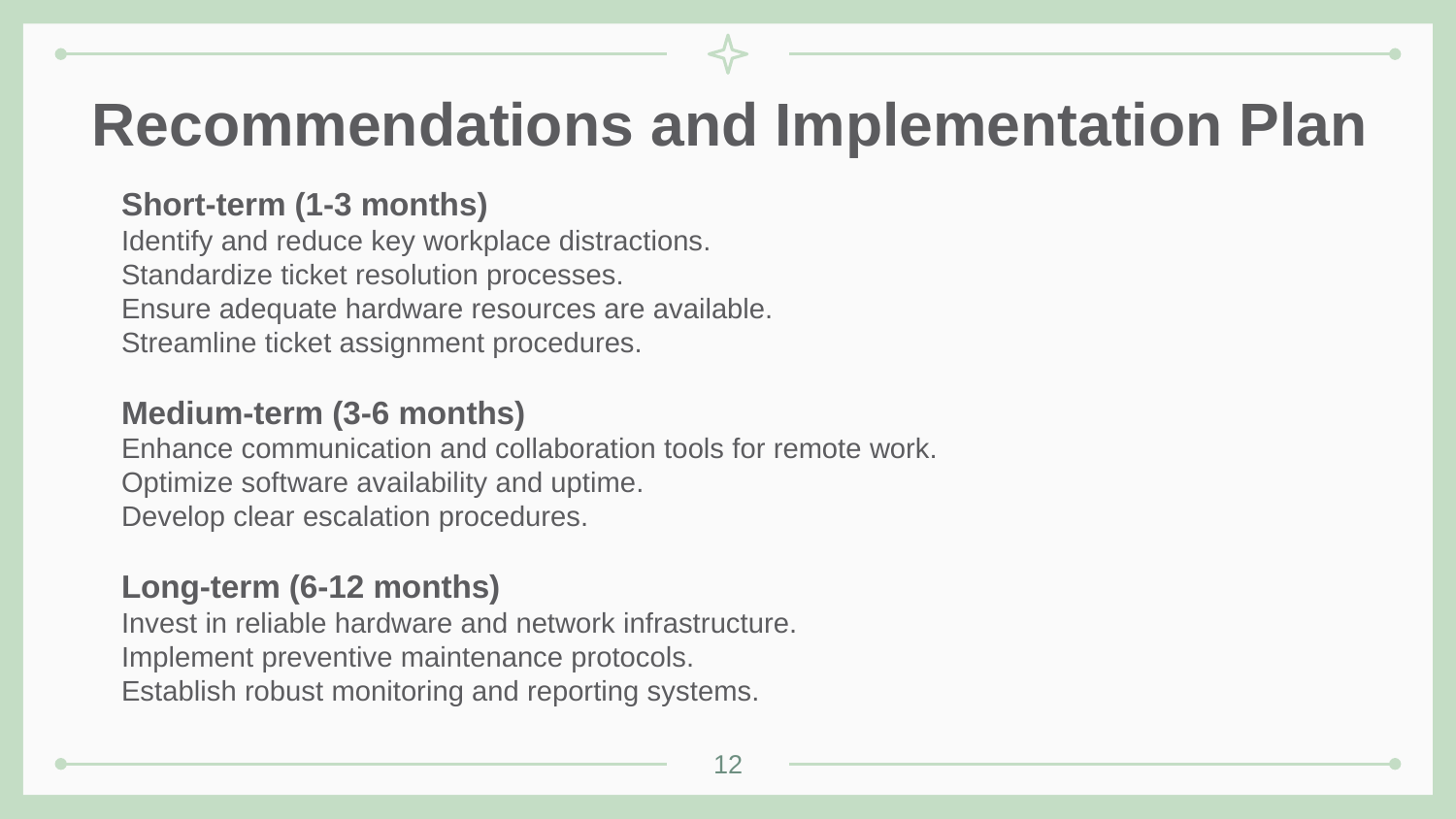

# Recommendations and Implementation Plan
Short-term (1-3 months)
Identify and reduce key workplace distractions.
Standardize ticket resolution processes.
Ensure adequate hardware resources are available.
Streamline ticket assignment procedures.

Medium-term (3-6 months)
Enhance communication and collaboration tools for remote work.
Optimize software availability and uptime.
Develop clear escalation procedures.

Long-term (6-12 months)
Invest in reliable hardware and network infrastructure.
Implement preventive maintenance protocols.
Establish robust monitoring and reporting systems.

12